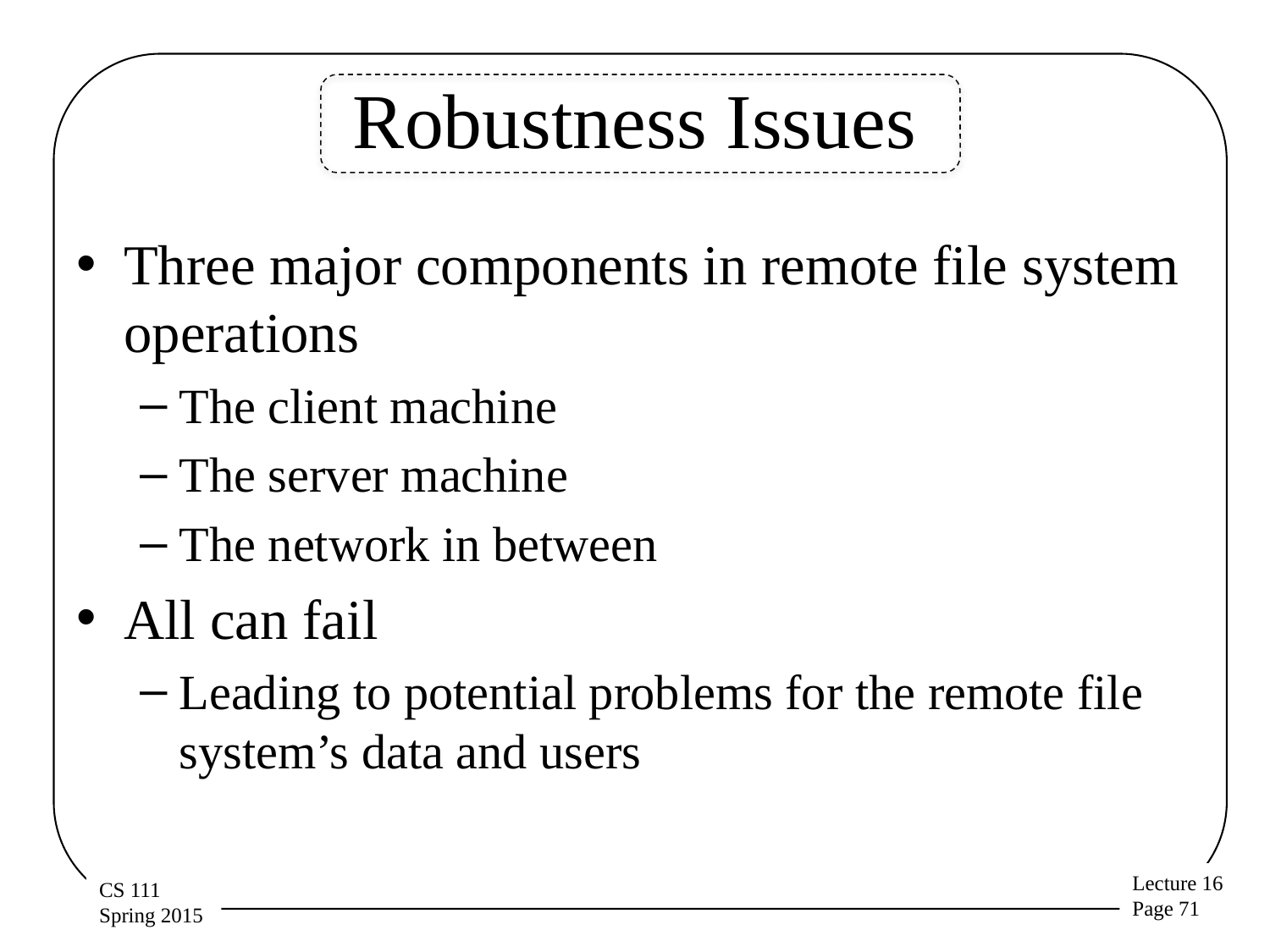

# Robustness Issues

Three major components in remote file system operations
The client machine
The server machine
The network in between
All can fail
Leading to potential problems for the remote file system’s data and users